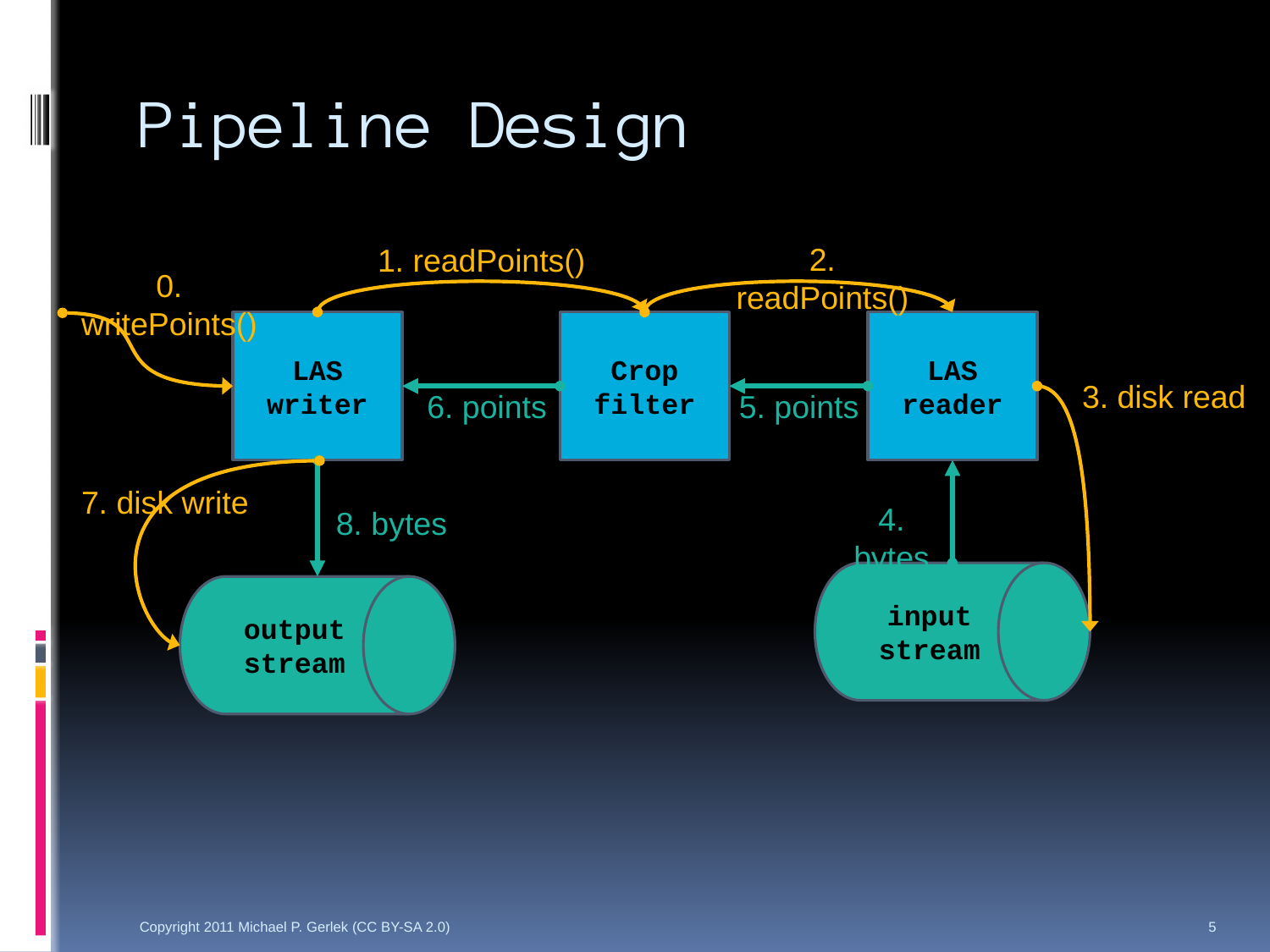

# Pipeline Design
2. readPoints()
1. readPoints()
0. writePoints()
LAS writer
Crop
filter
LAS reader
3. disk read
6. points
5. points
7. disk write
4. bytes
8. bytes
input
stream
output
stream
Copyright 2011 Michael P. Gerlek (CC BY-SA 2.0)
5